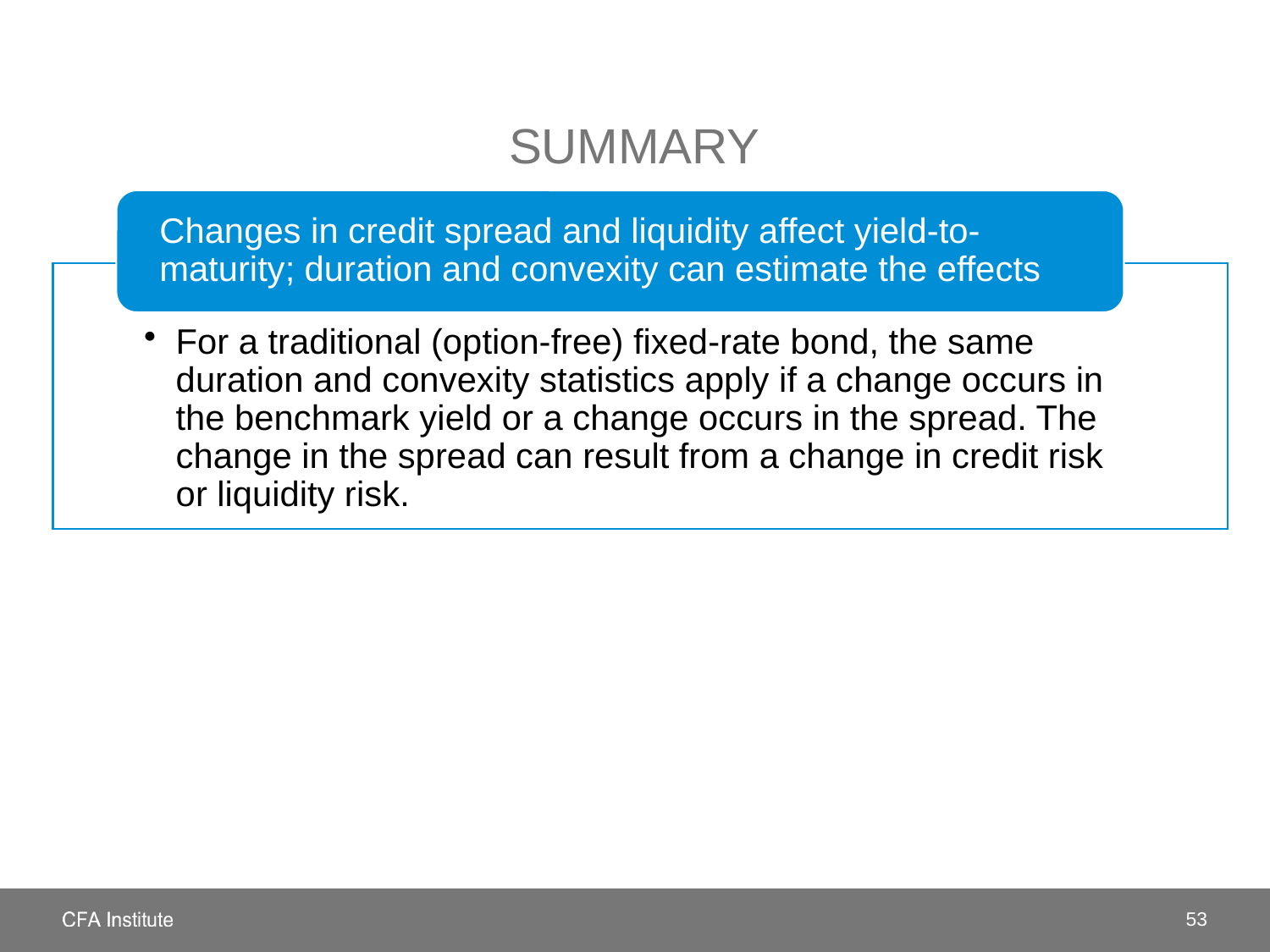

# SUMMARY
For a traditional (option-free) fixed-rate bond, the same duration and convexity statistics apply if a change occurs in the benchmark yield or a change occurs in the spread. The change in the spread can result from a change in credit risk or liquidity risk.
Changes in credit spread and liquidity affect yield-to-maturity; duration and convexity can estimate the effects
53